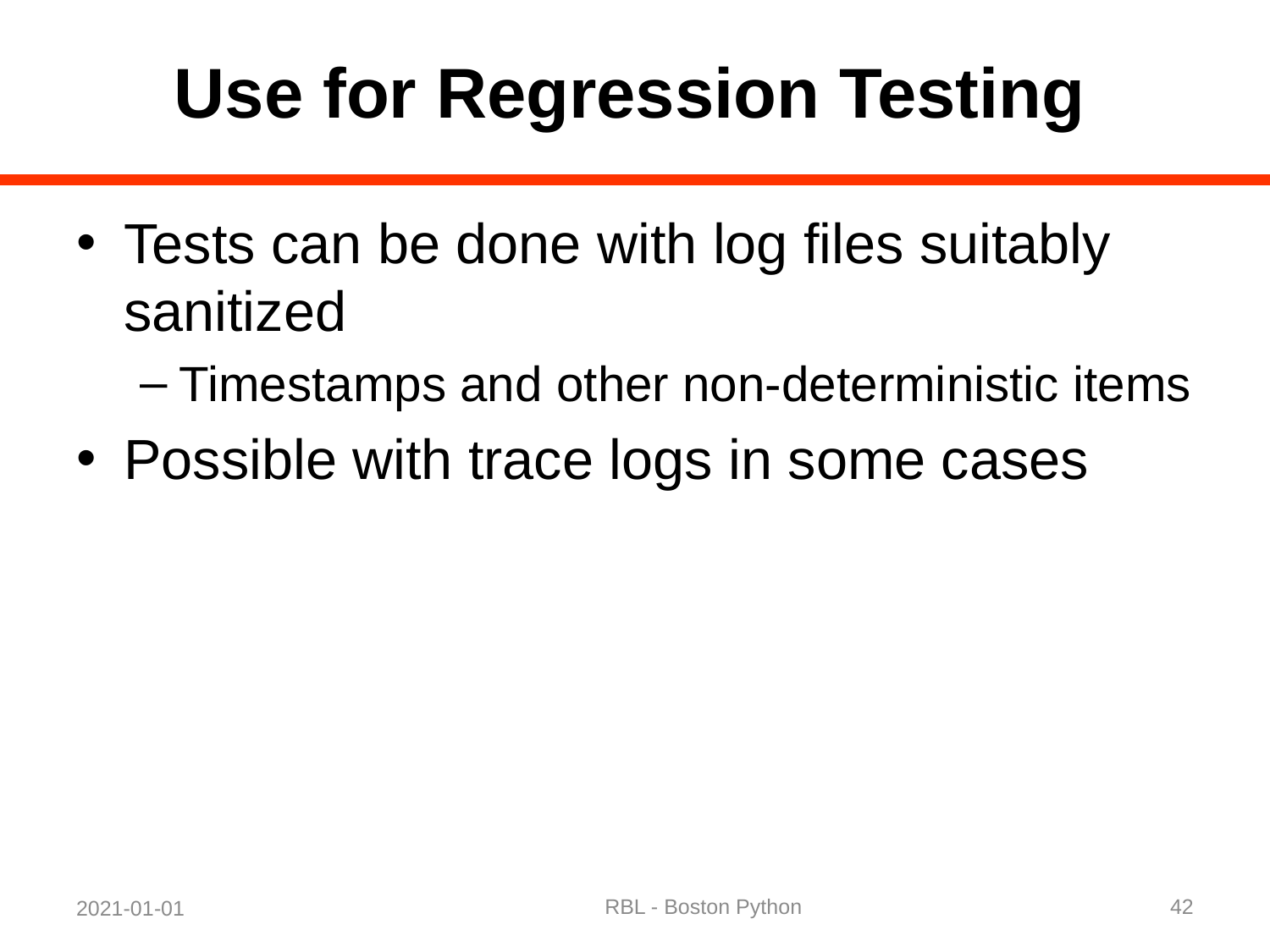

# Use for Regression Testing
Tests can be done with log files suitably sanitized
Timestamps and other non-deterministic items
Possible with trace logs in some cases
RBL - Boston Python
42
2021-01-01